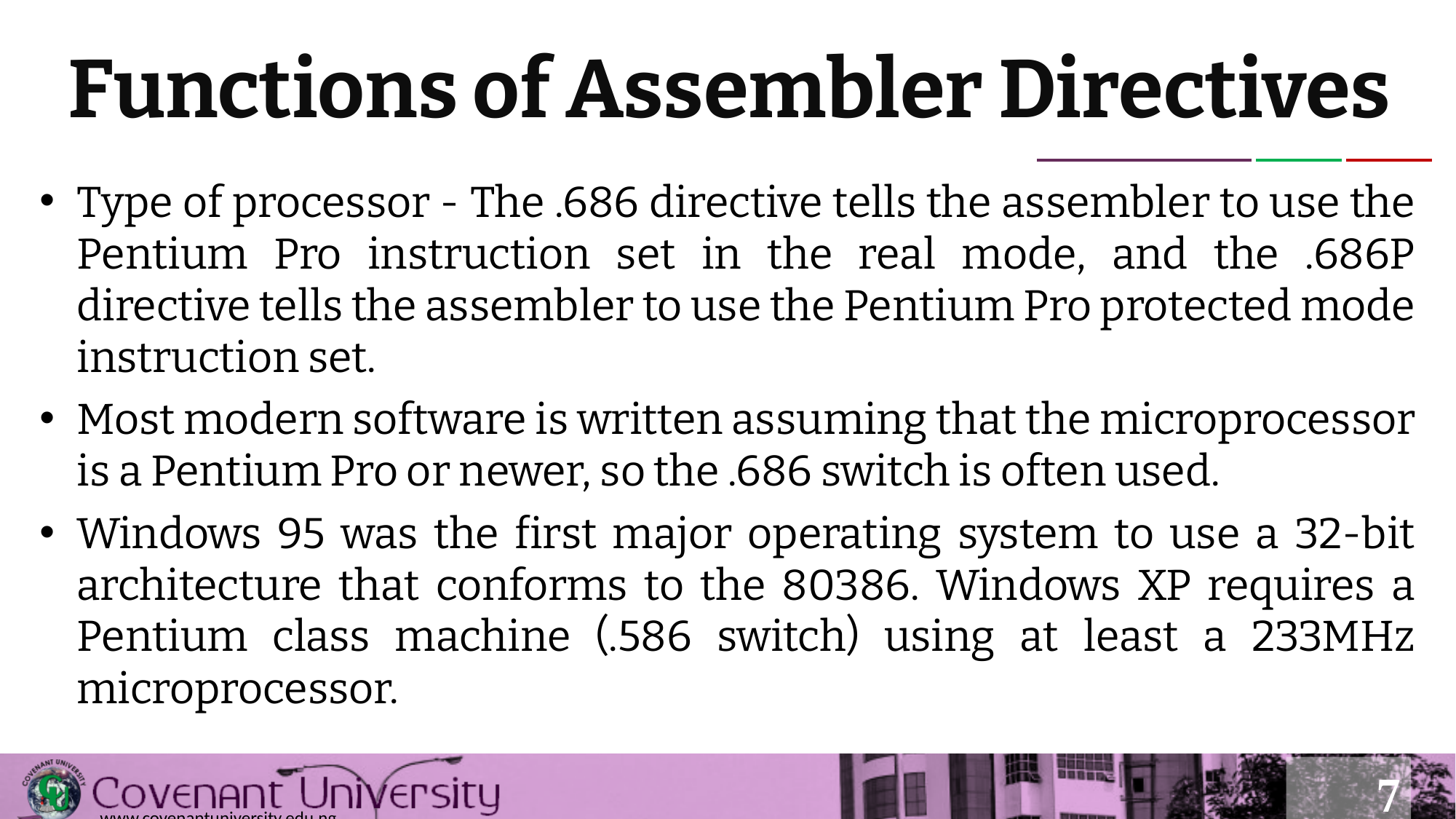

# Functions of Assembler Directives
Type of processor - The .686 directive tells the assembler to use the Pentium Pro instruction set in the real mode, and the .686P directive tells the assembler to use the Pentium Pro protected mode instruction set.
Most modern software is written assuming that the microprocessor is a Pentium Pro or newer, so the .686 switch is often used.
Windows 95 was the first major operating system to use a 32-bit architecture that conforms to the 80386. Windows XP requires a Pentium class machine (.586 switch) using at least a 233MHz microprocessor.